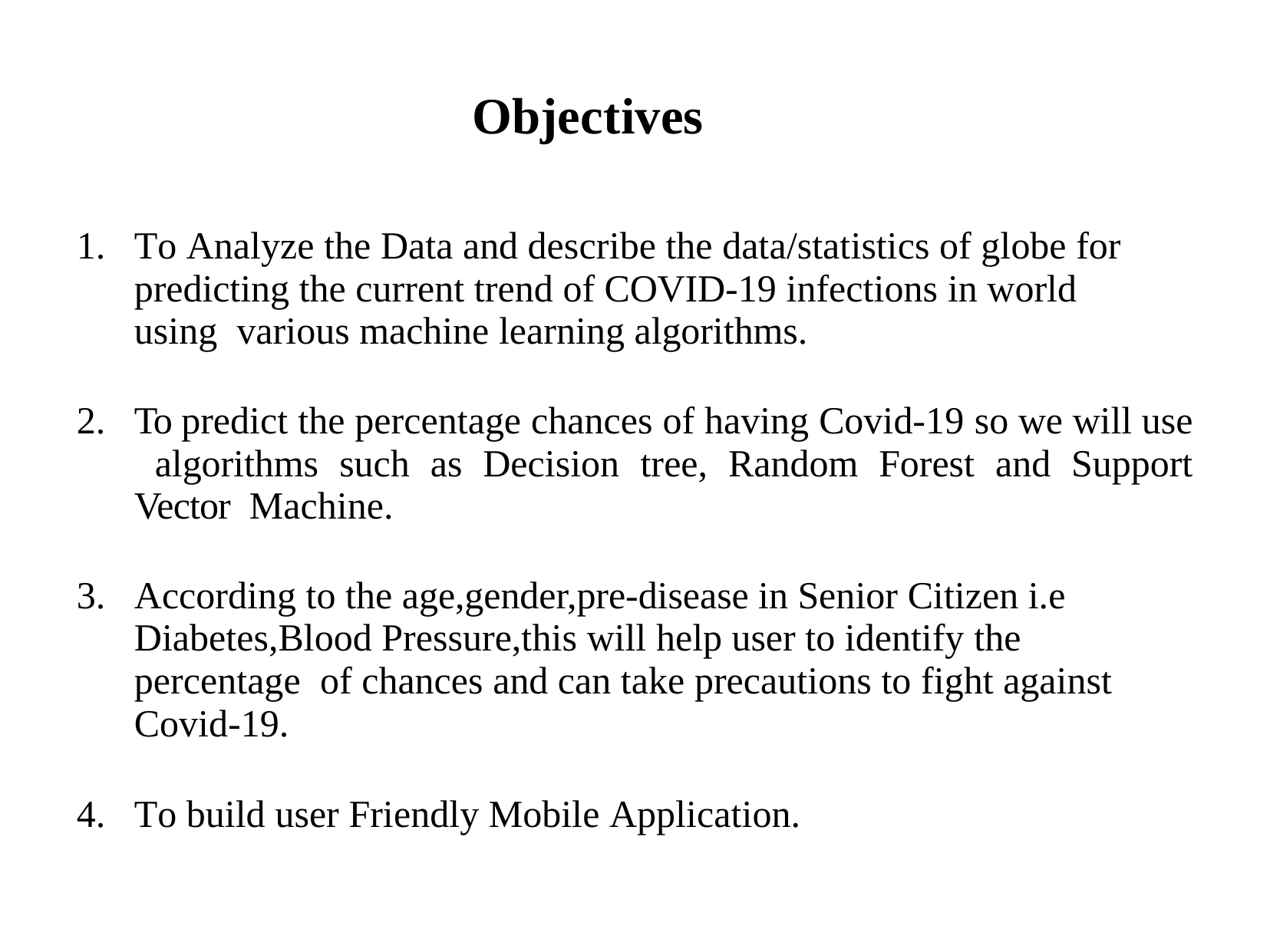

# Objectives
To Analyze the Data and describe the data/statistics of globe for  predicting the current trend of COVID-19 infections in world using  various machine learning algorithms.

To predict the percentage chances of having Covid-19 so we will use  algorithms such as Decision tree, Random Forest and Support Vector  Machine.

According to the age,gender,pre-disease in Senior Citizen i.e  Diabetes,Blood Pressure,this will help user to identify the percentage  of chances and can take precautions to fight against Covid-19.

To build user Friendly Mobile Application.